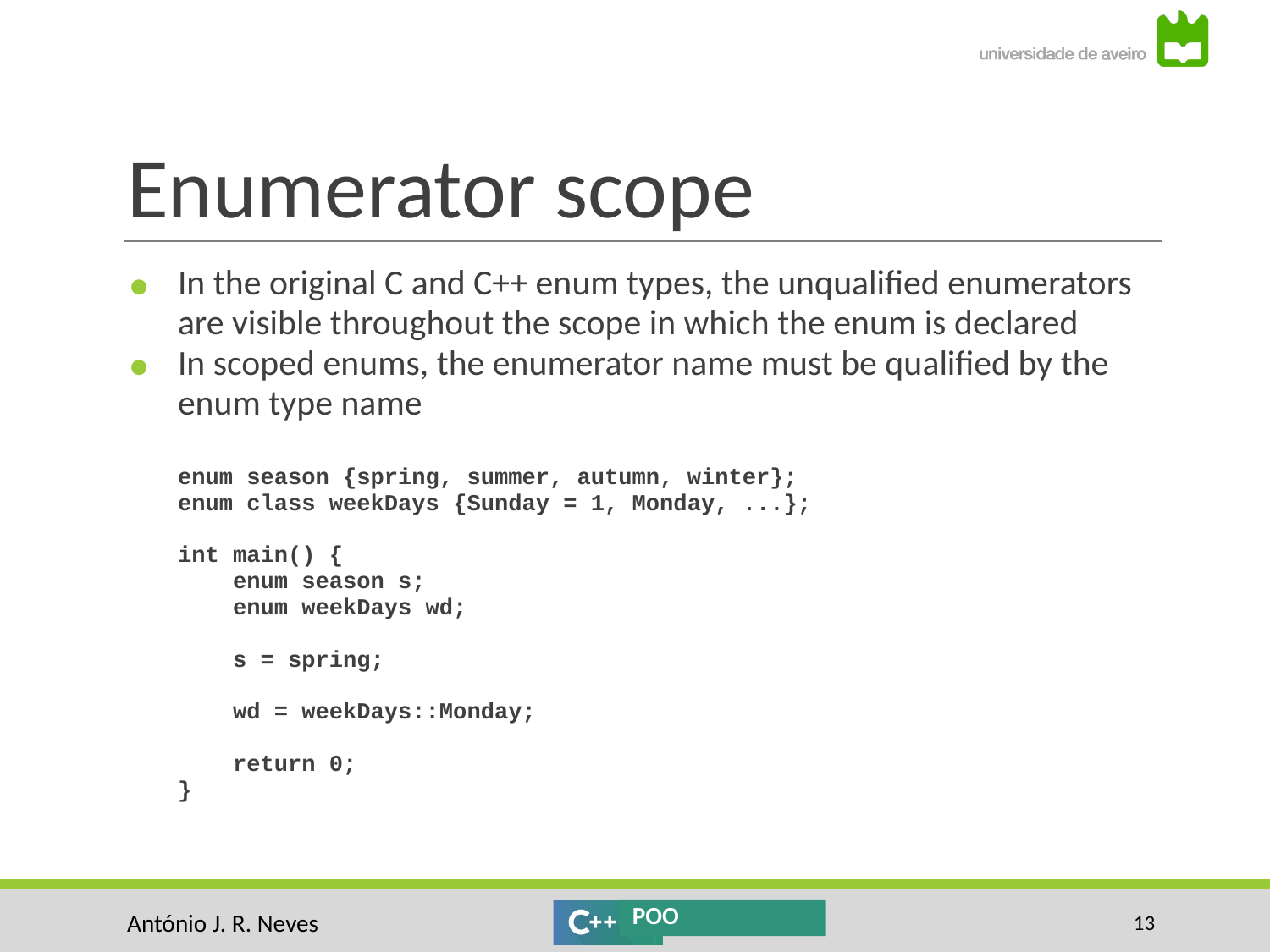

# Enumerator scope
In the original C and C++ enum types, the unqualified enumerators are visible throughout the scope in which the enum is declared
In scoped enums, the enumerator name must be qualified by the enum type name

enum season {spring, summer, autumn, winter};
enum class weekDays {Sunday = 1, Monday, ...};

int main() {
    enum season s;
    enum weekDays wd;

    s = spring;

    wd = weekDays::Monday;

    return 0;
}

13